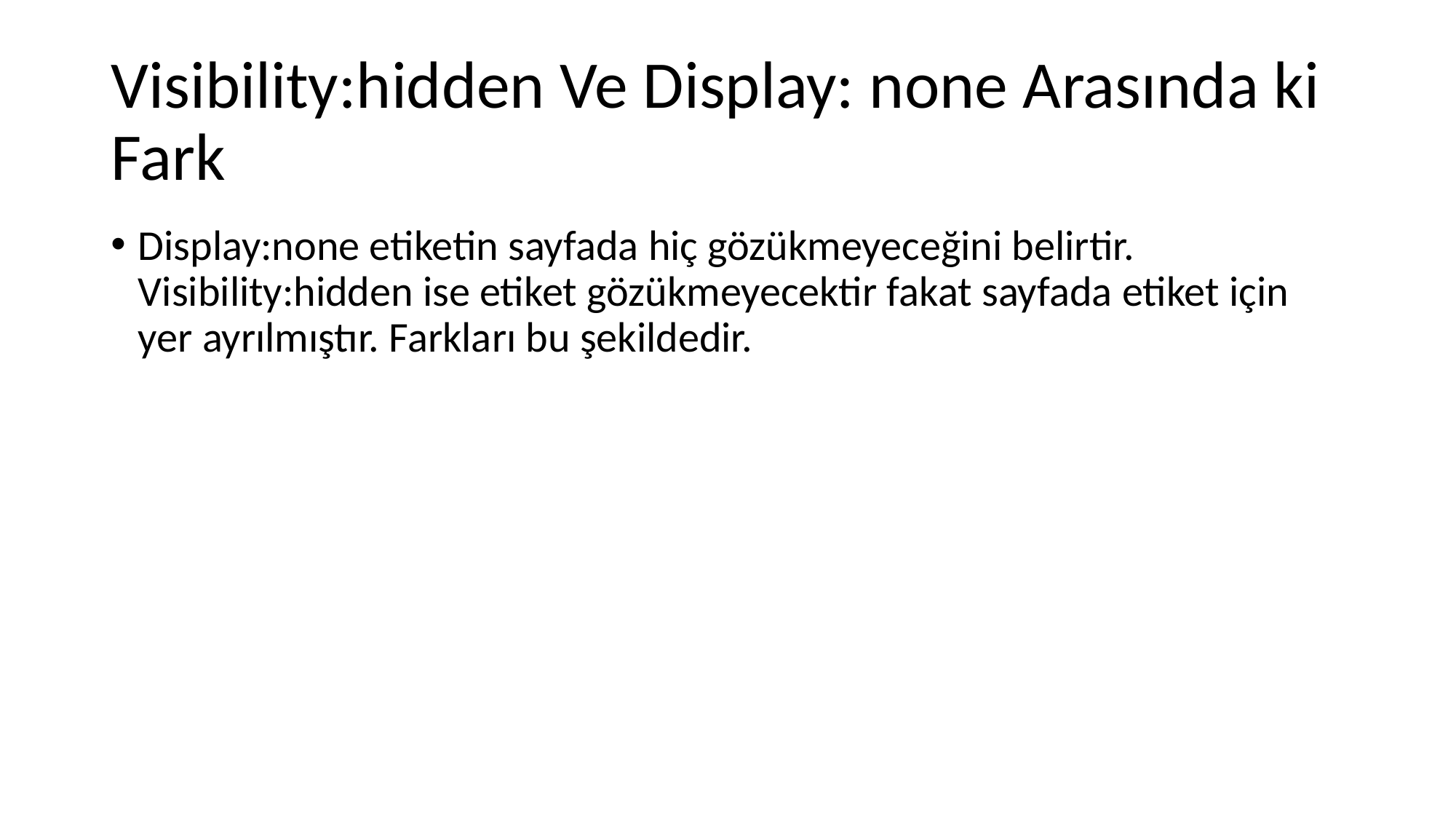

# Visibility:hidden Ve Display: none Arasında ki Fark
Display:none etiketin sayfada hiç gözükmeyeceğini belirtir. Visibility:hidden ise etiket gözükmeyecektir fakat sayfada etiket için yer ayrılmıştır. Farkları bu şekildedir.